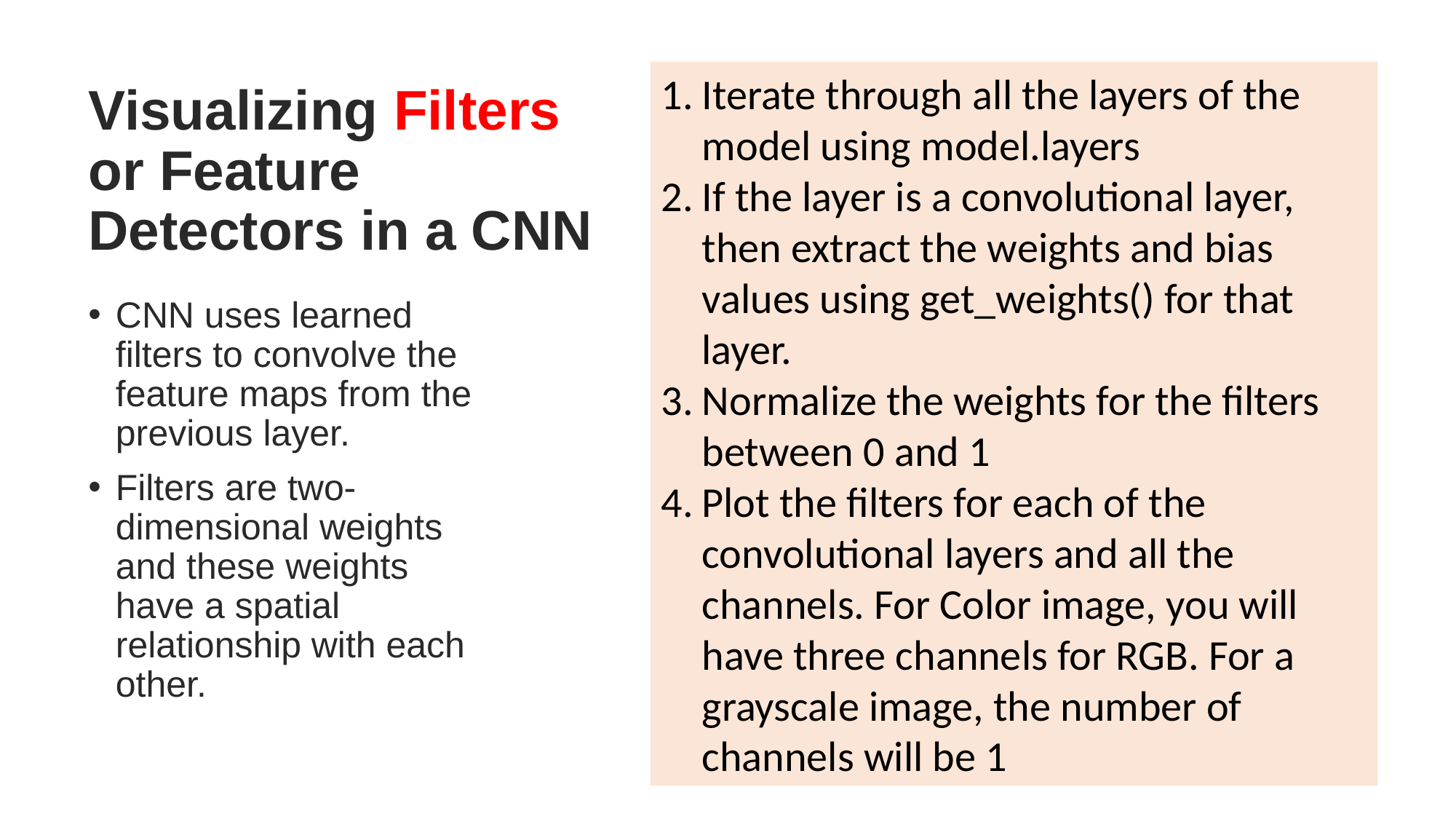

Iterate through all the layers of the model using model.layers
If the layer is a convolutional layer, then extract the weights and bias values using get_weights() for that layer.
Normalize the weights for the filters between 0 and 1
Plot the filters for each of the convolutional layers and all the channels. For Color image, you will have three channels for RGB. For a grayscale image, the number of channels will be 1
# Visualizing Filters or Feature Detectors in a CNN
CNN uses learned filters to convolve the feature maps from the previous layer.
Filters are two- dimensional weights and these weights have a spatial relationship with each other.